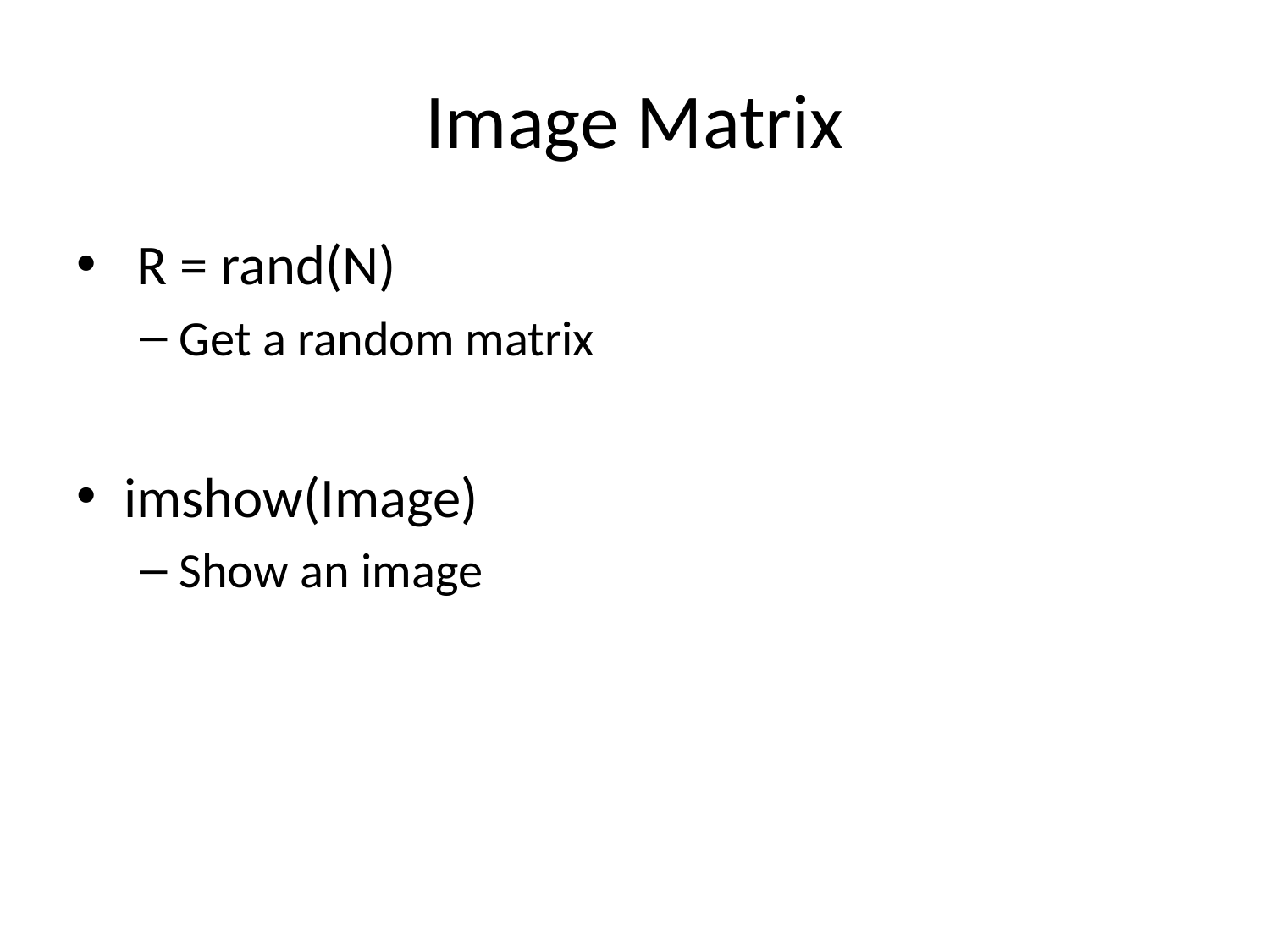

# Image Matrix
 R = rand(N)
Get a random matrix

imshow(Image)
Show an image